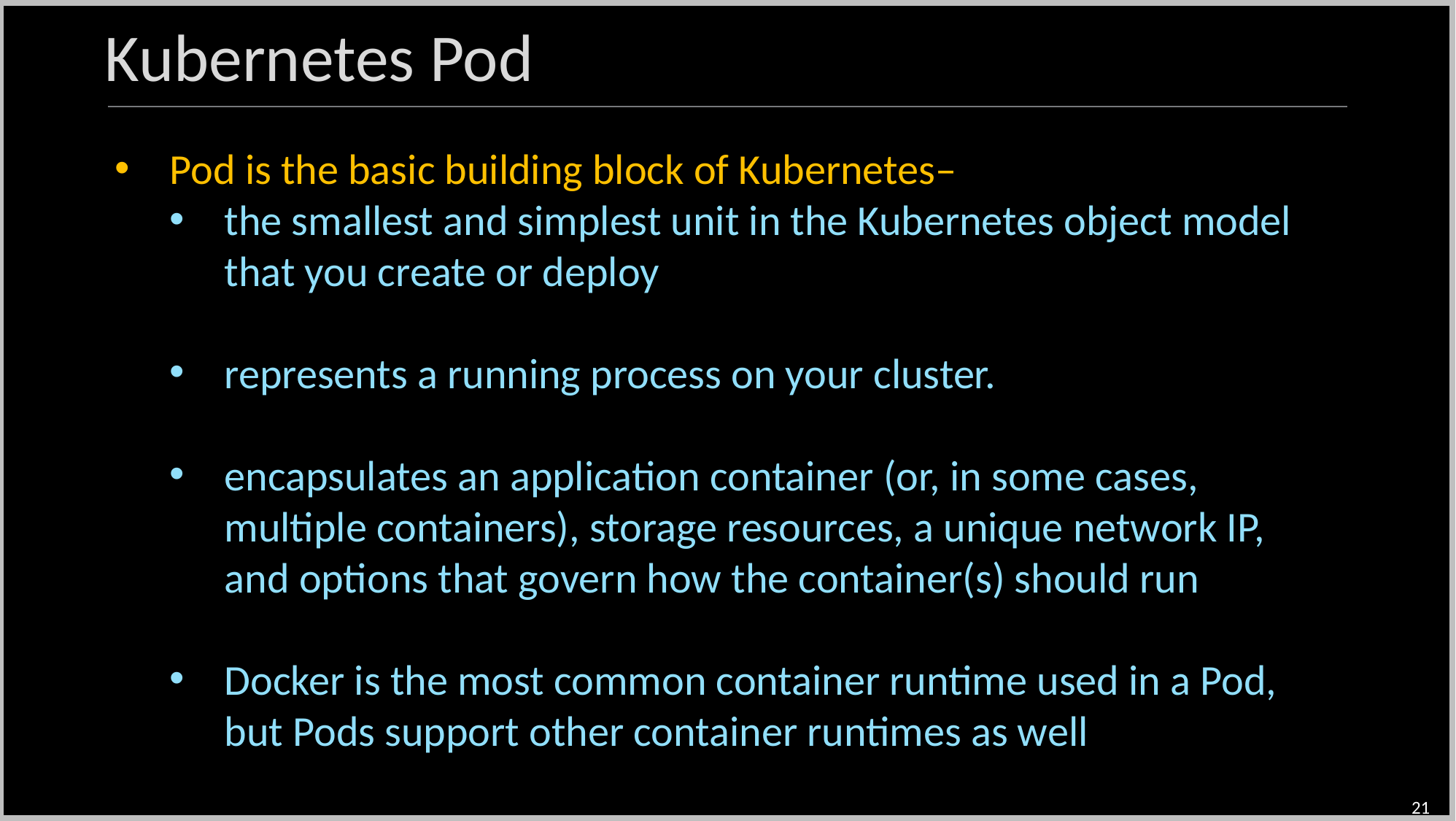

Kubernetes Pod
Pod is the basic building block of Kubernetes–
the smallest and simplest unit in the Kubernetes object model that you create or deploy

represents a running process on your cluster.

encapsulates an application container (or, in some cases, multiple containers), storage resources, a unique network IP, and options that govern how the container(s) should run

Docker is the most common container runtime used in a Pod, but Pods support other container runtimes as well
21